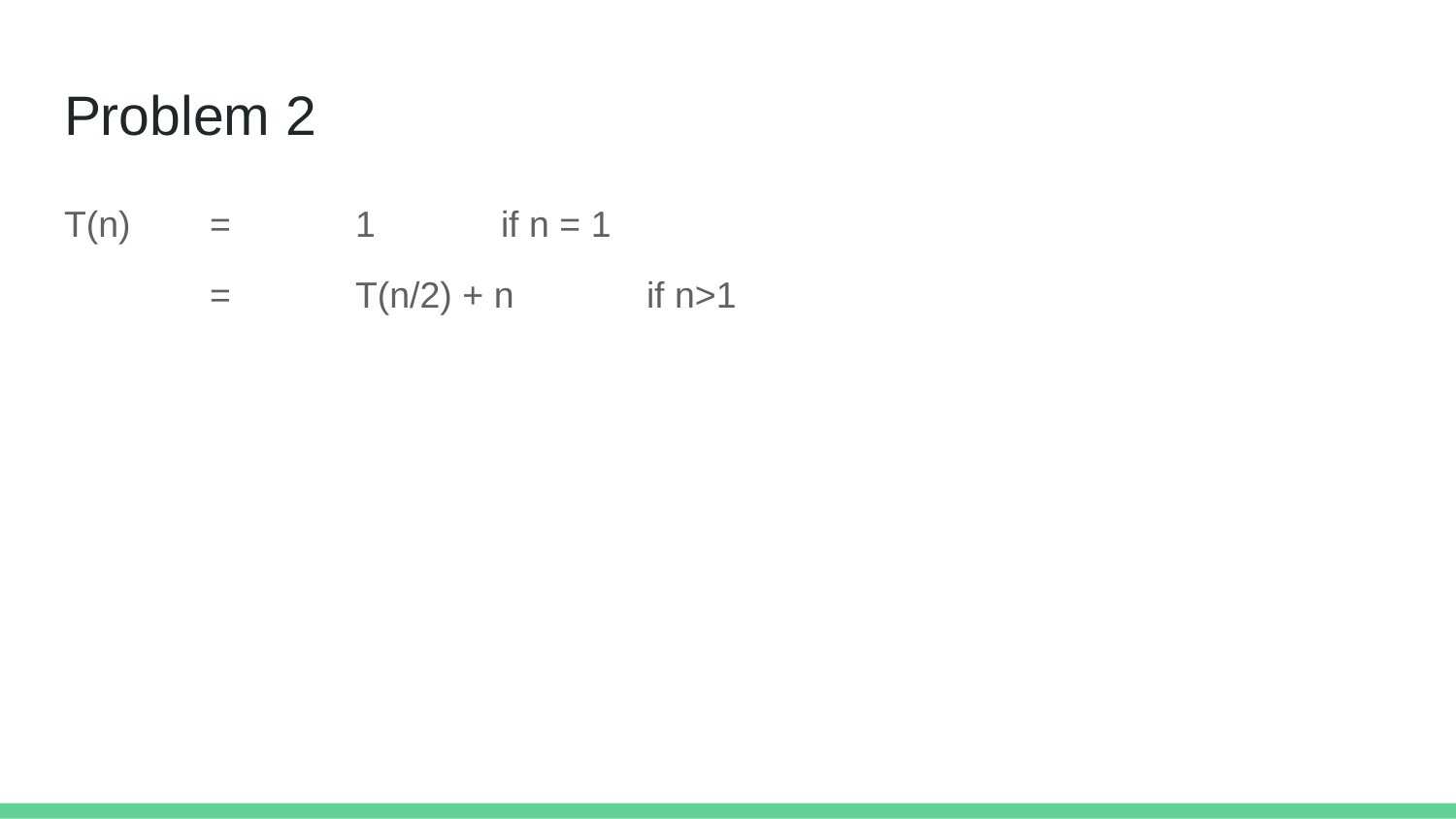

# Problem 2
T(n)	=	1	if n = 1
	=	T(n/2) + n	if n>1